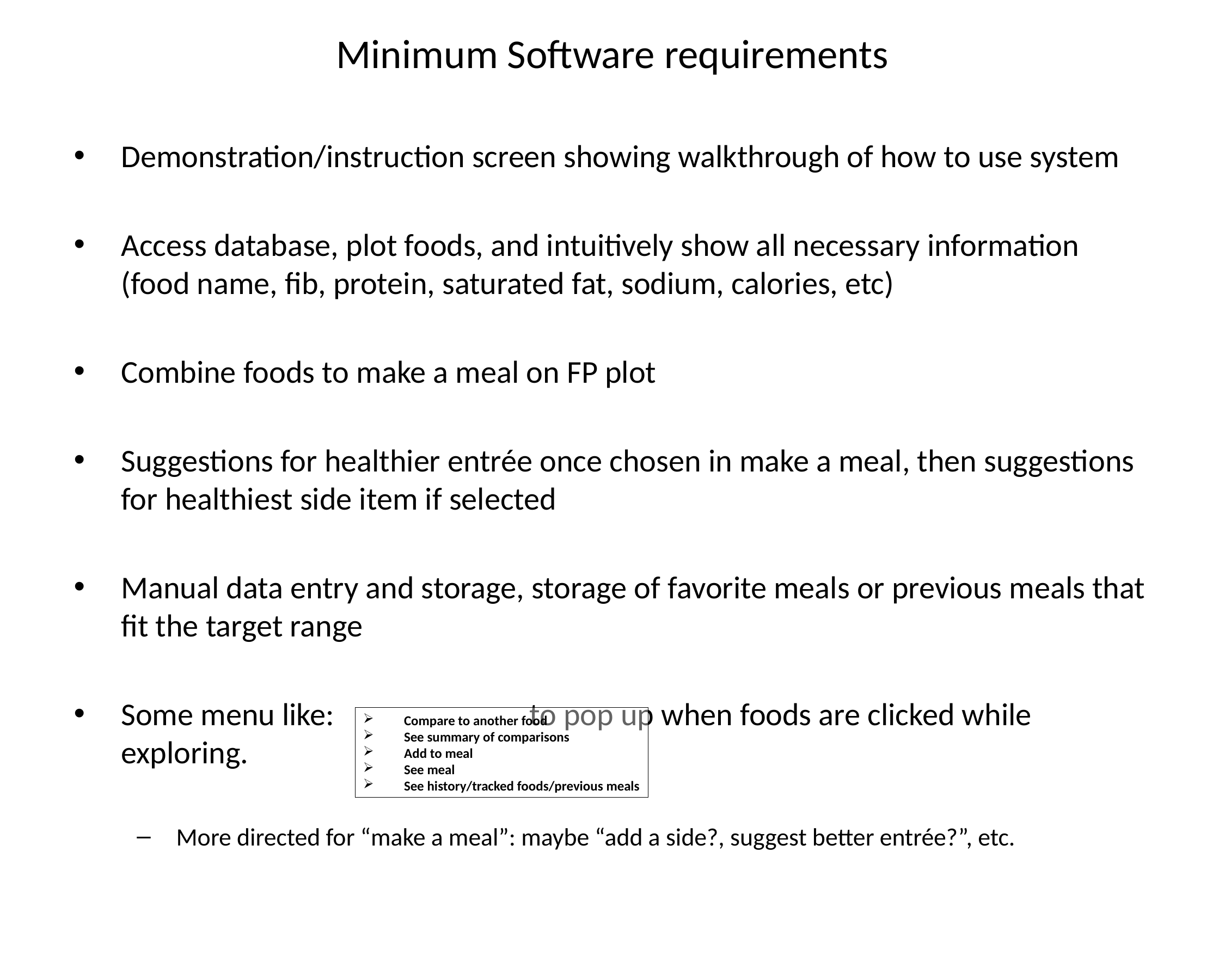

# Minimum Software requirements
Demonstration/instruction screen showing walkthrough of how to use system

Access database, plot foods, and intuitively show all necessary information (food name, fib, protein, saturated fat, sodium, calories, etc)

Combine foods to make a meal on FP plot

Suggestions for healthier entrée once chosen in make a meal, then suggestions for healthiest side item if selected

Manual data entry and storage, storage of favorite meals or previous meals that fit the target range

Some menu like:			to pop up when foods are clicked while exploring.

More directed for “make a meal”: maybe “add a side?, suggest better entrée?”, etc.
Compare to another food
See summary of comparisons
Add to meal
See meal
See history/tracked foods/previous meals